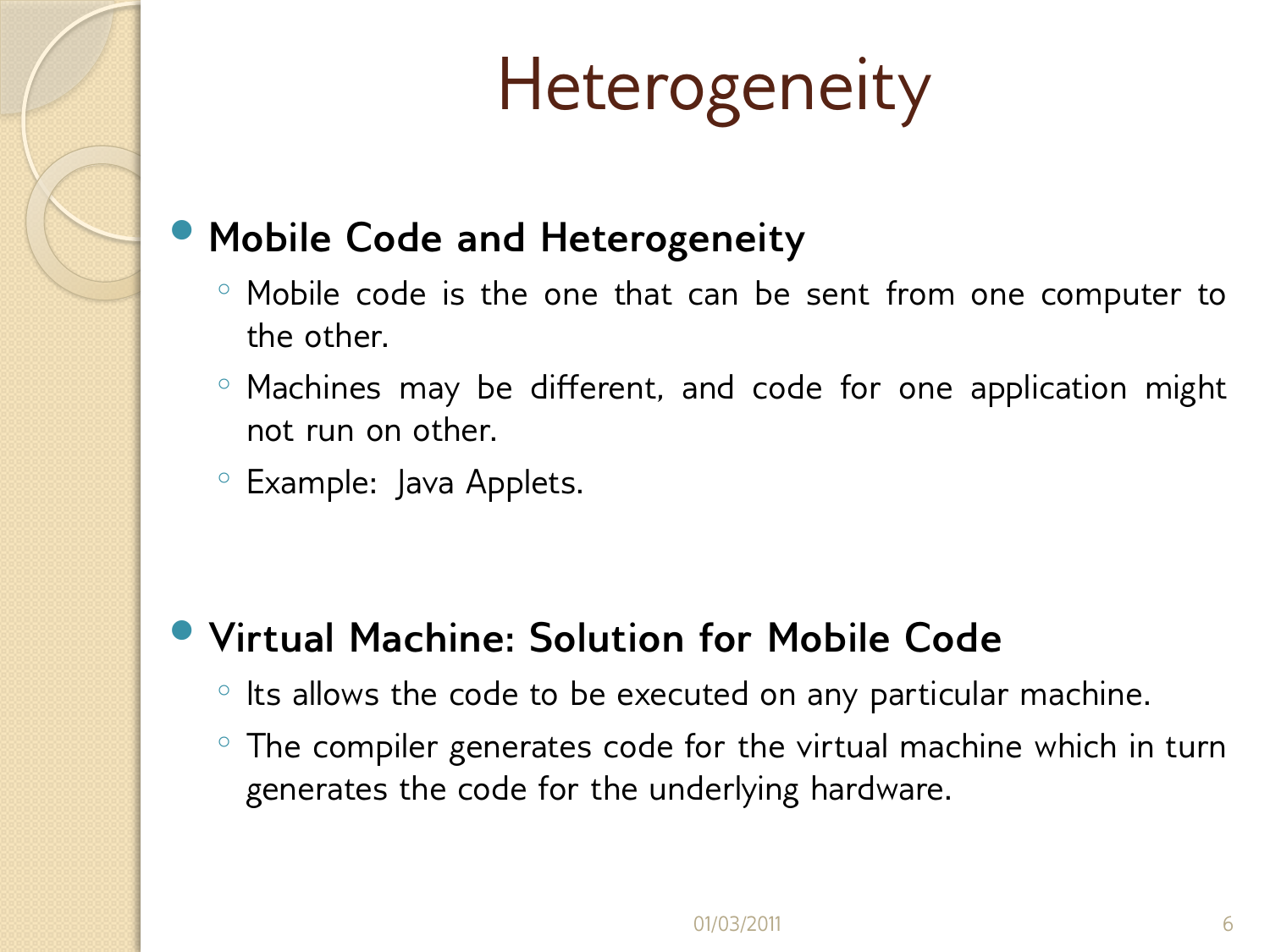

# Heterogeneity

Mobile Code and Heterogeneity
Mobile code is the one that can be sent from one computer to the other.
Machines may be different, and code for one application might not run on other.
Example:  Java Applets.

Virtual Machine: Solution for Mobile Code
Its allows the code to be executed on any particular machine.
The compiler generates code for the virtual machine which in turn generates the code for the underlying hardware.
01/03/2011
6